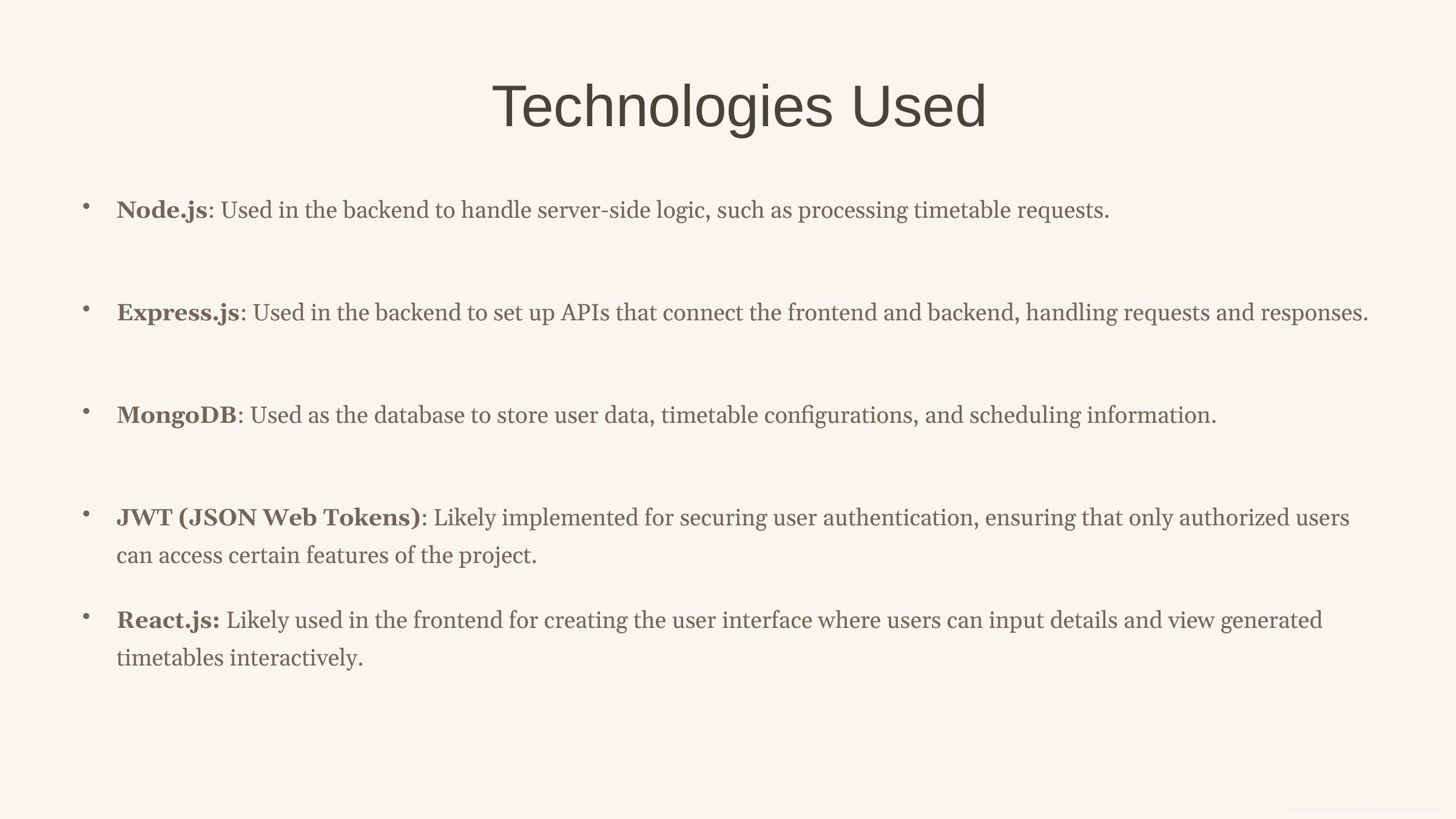

Technologies Used
Node.js: Used in the backend to handle server-side logic, such as processing timetable requests.
Express.js: Used in the backend to set up APIs that connect the frontend and backend, handling requests and responses.
MongoDB: Used as the database to store user data, timetable configurations, and scheduling information.
JWT (JSON Web Tokens): Likely implemented for securing user authentication, ensuring that only authorized users can access certain features of the project.
React.js: Likely used in the frontend for creating the user interface where users can input details and view generated timetables interactively.